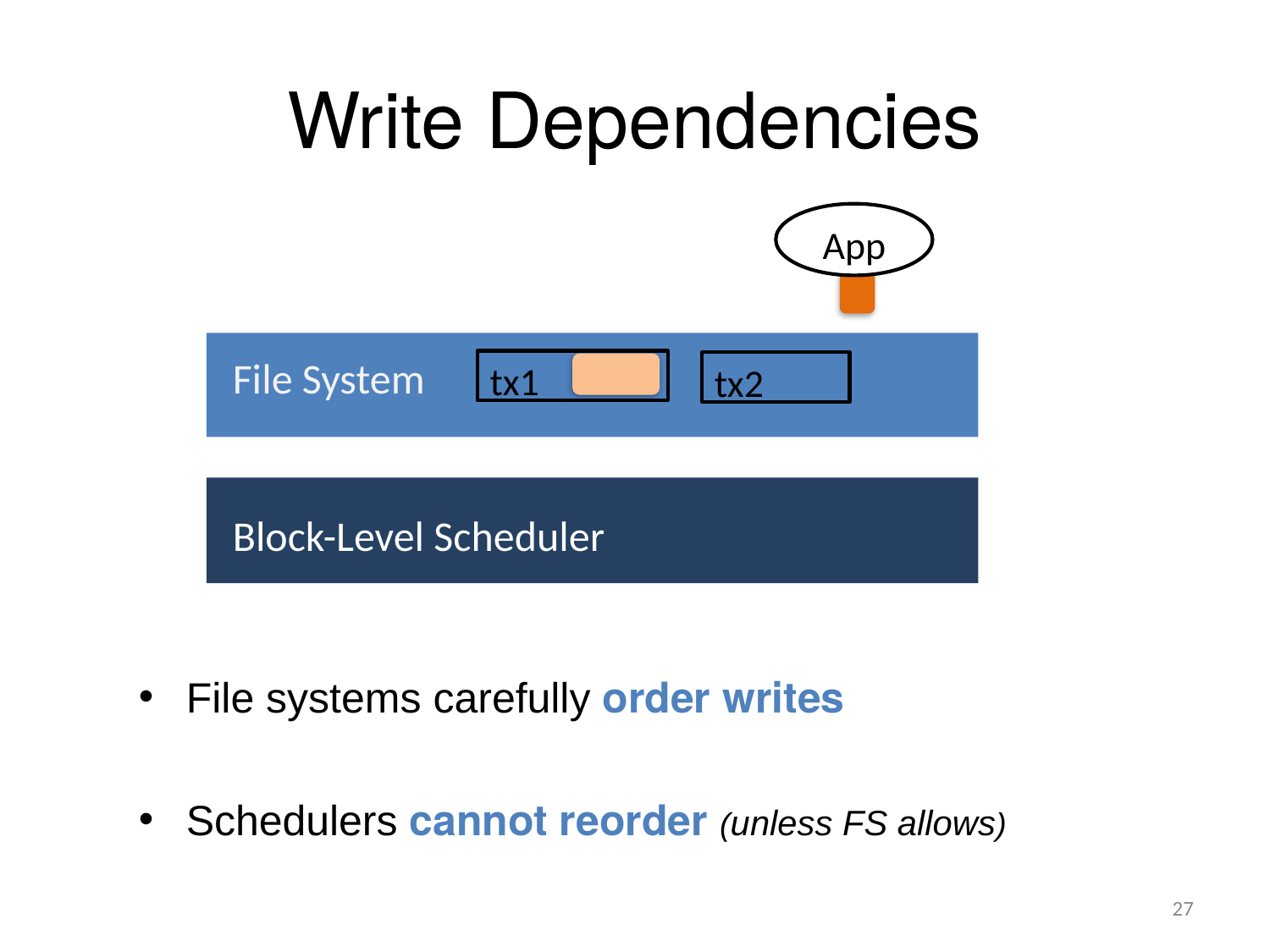

# Write Dependencies
App

File System

tx1
tx2

Block-Level Scheduler
File systems carefully order writes
Schedulers cannot reorder (unless FS allows)
27